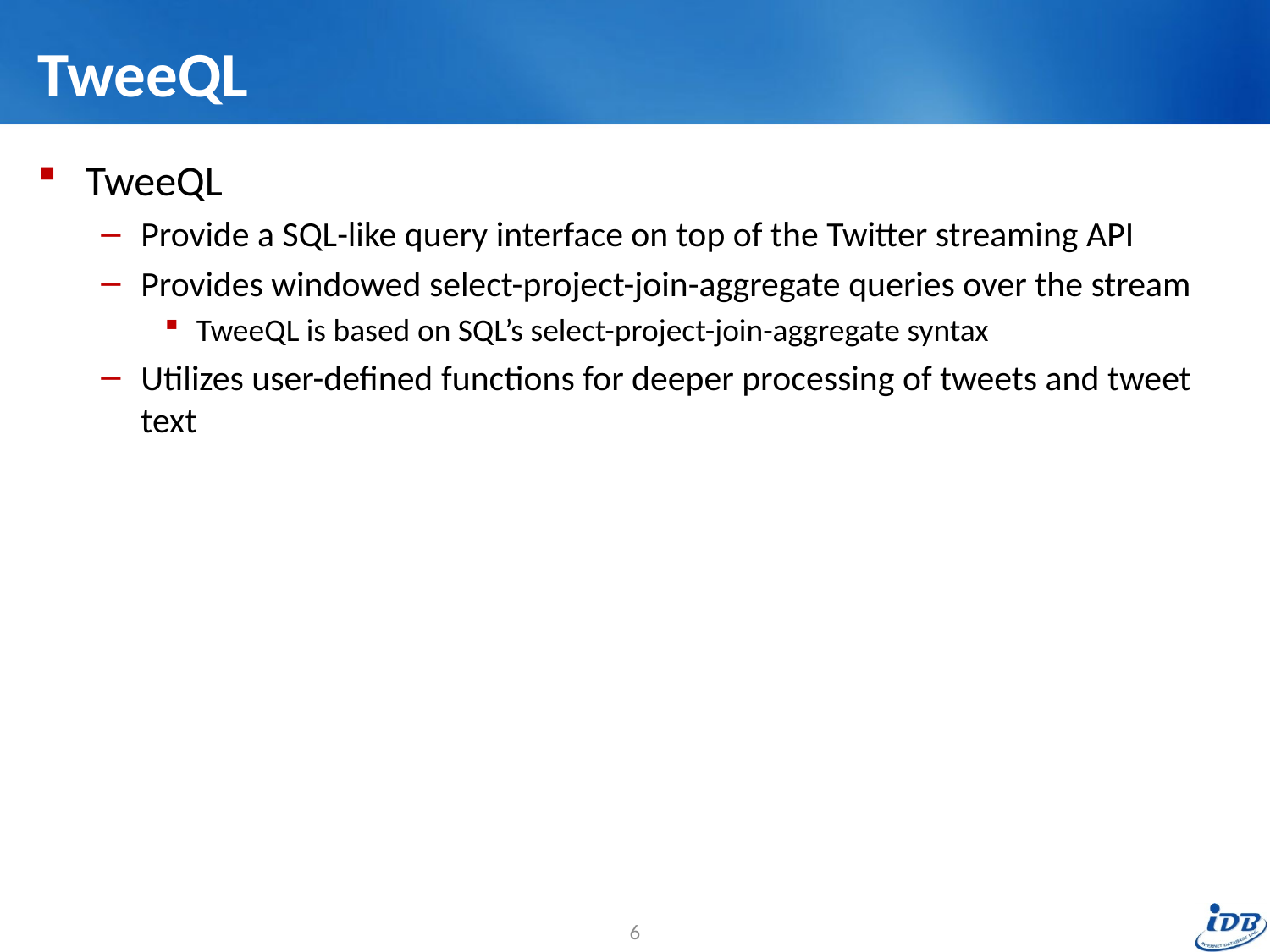

# TweeQL
TweeQL
Provide a SQL-like query interface on top of the Twitter streaming API
Provides windowed select-project-join-aggregate queries over the stream
TweeQL is based on SQL’s select-project-join-aggregate syntax
Utilizes user-defined functions for deeper processing of tweets and tweet text

6